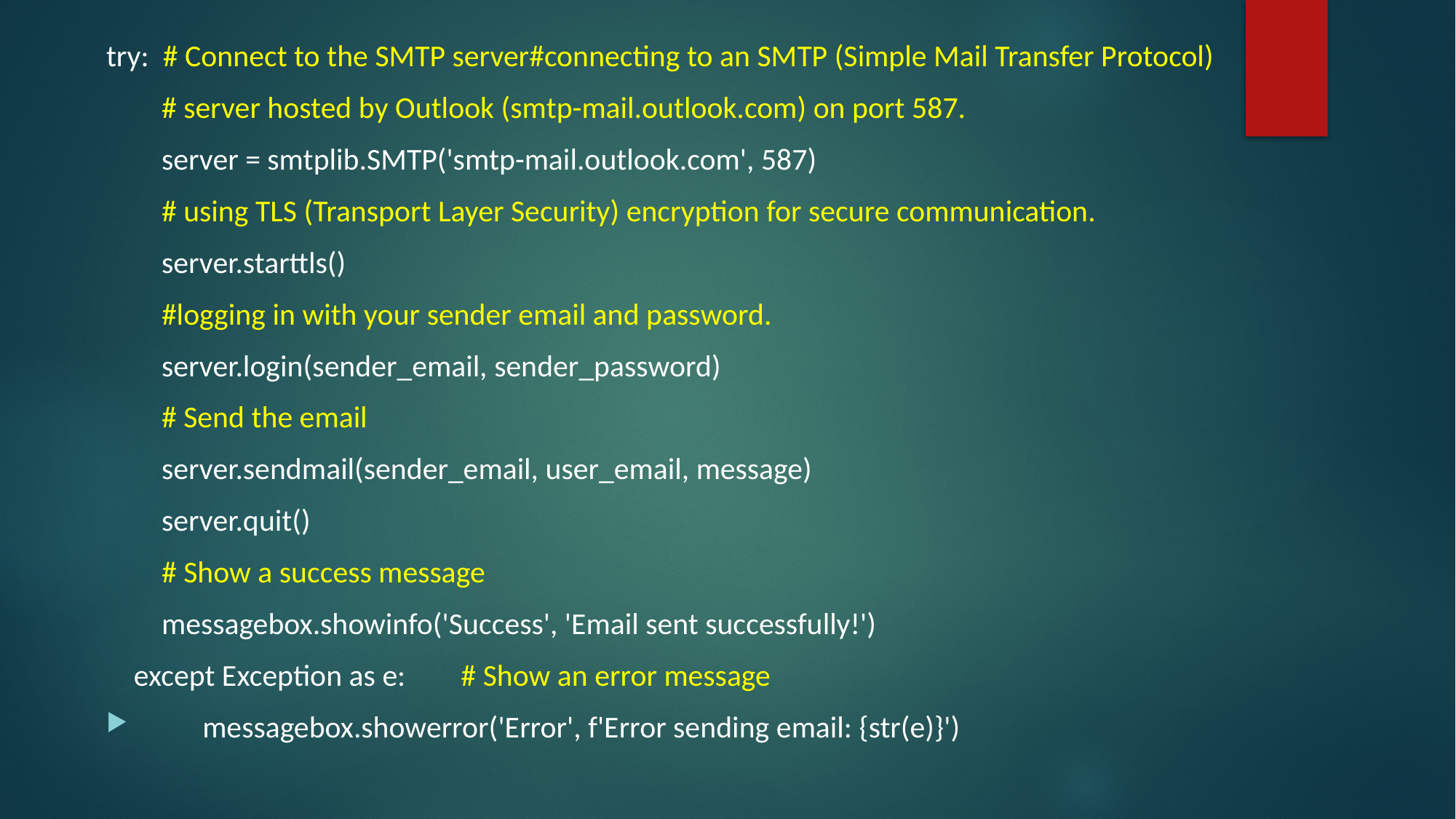

try:  # Connect to the SMTP server#connecting to an SMTP (Simple Mail Transfer Protocol)
        # server hosted by Outlook (smtp-mail.outlook.com) on port 587.
        server = smtplib.SMTP('smtp-mail.outlook.com', 587)
        # using TLS (Transport Layer Security) encryption for secure communication.
        server.starttls()
        #logging in with your sender email and password.
        server.login(sender_email, sender_password)
        # Send the email
        server.sendmail(sender_email, user_email, message)
        server.quit()
        # Show a success message
        messagebox.showinfo('Success', 'Email sent successfully!')
    except Exception as e:        # Show an error message
        messagebox.showerror('Error', f'Error sending email: {str(e)}')